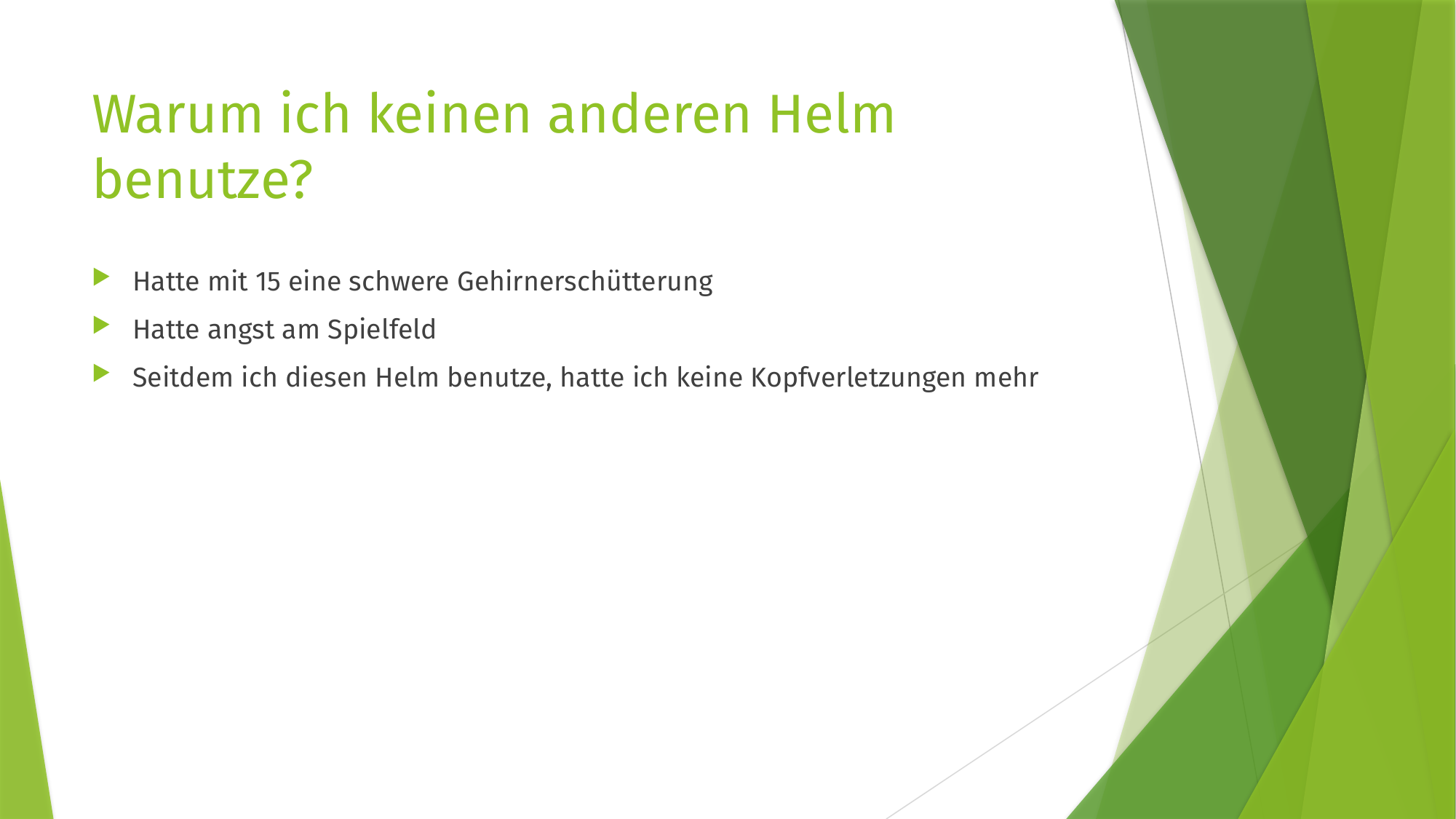

# Warum ich keinen anderen Helm benutze?
Hatte mit 15 eine schwere Gehirnerschütterung
Hatte angst am Spielfeld
Seitdem ich diesen Helm benutze, hatte ich keine Kopfverletzungen mehr